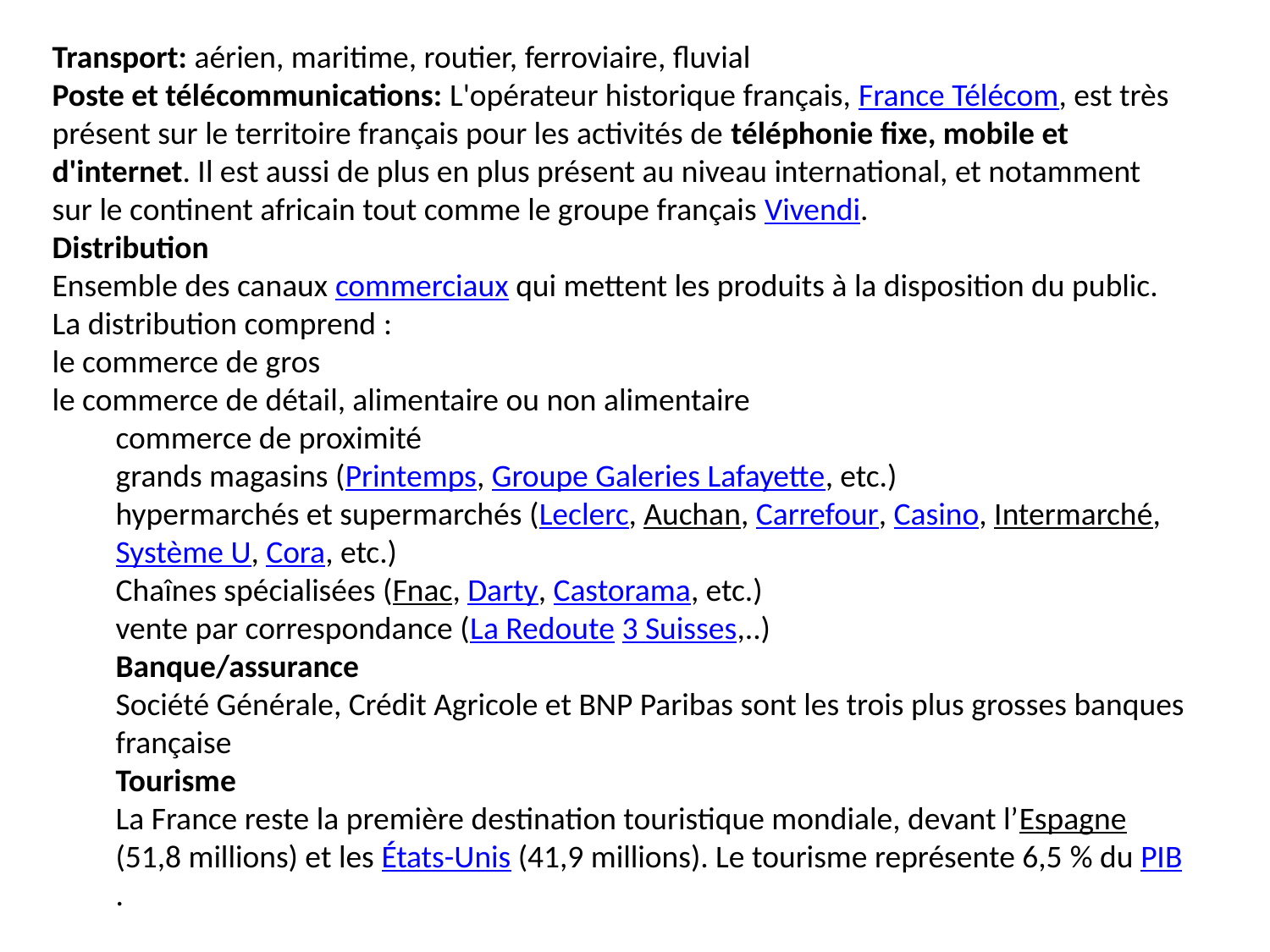

Transport: aérien, maritime, routier, ferroviaire, fluvial
Poste et télécommunications: L'opérateur historique français, France Télécom, est très présent sur le territoire français pour les activités de téléphonie fixe, mobile et d'internet. Il est aussi de plus en plus présent au niveau international, et notamment sur le continent africain tout comme le groupe français Vivendi.
Distribution
Ensemble des canaux commerciaux qui mettent les produits à la disposition du public. La distribution comprend :
le commerce de gros
le commerce de détail, alimentaire ou non alimentaire
commerce de proximité
grands magasins (Printemps, Groupe Galeries Lafayette, etc.)
hypermarchés et supermarchés (Leclerc, Auchan, Carrefour, Casino, Intermarché, Système U, Cora, etc.)
Chaînes spécialisées (Fnac, Darty, Castorama, etc.)
vente par correspondance (La Redoute 3 Suisses,..)
Banque/assurance
Société Générale, Crédit Agricole et BNP Paribas sont les trois plus grosses banques française
Tourisme
La France reste la première destination touristique mondiale, devant l’Espagne (51,8 millions) et les États-Unis (41,9 millions). Le tourisme représente 6,5 % du PIB.